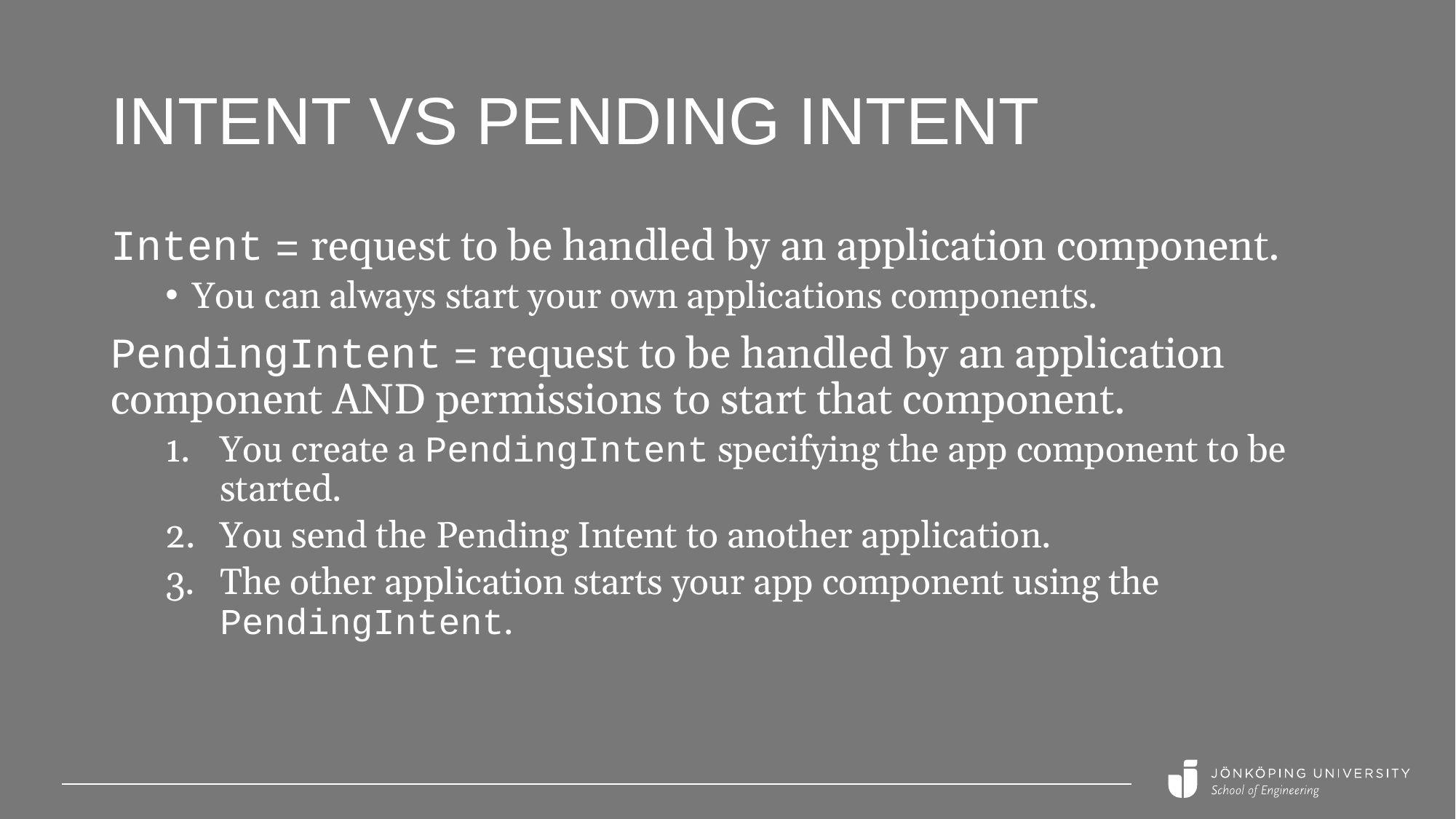

# Intent VS Pending Intent
Intent = request to be handled by an application component.
You can always start your own applications components.
PendingIntent = request to be handled by an application component AND permissions to start that component.
You create a PendingIntent specifying the app component to be started.
You send the Pending Intent to another application.
The other application starts your app component using the PendingIntent.